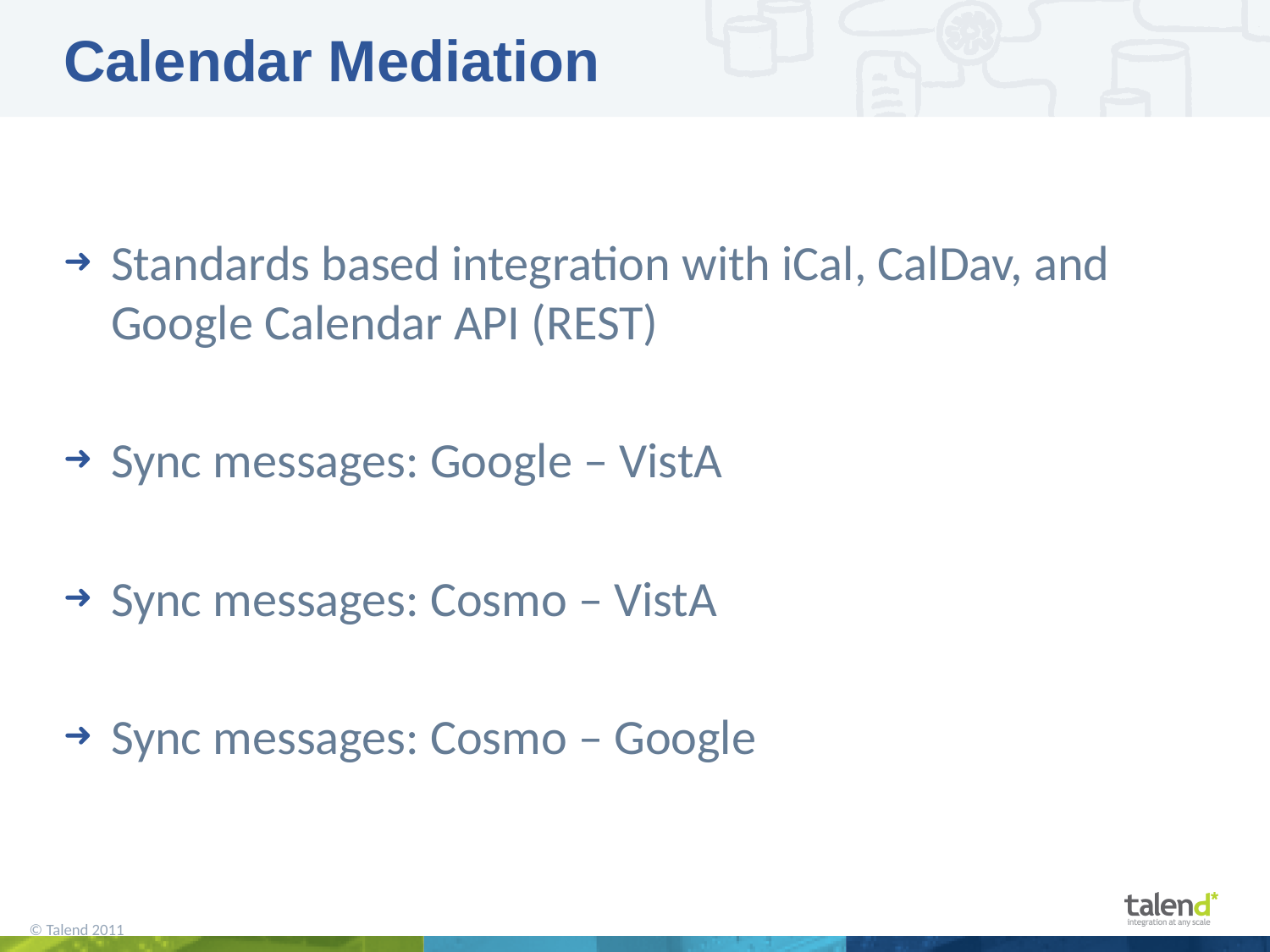

# Calendar Mediation

Standards based integration with iCal, CalDav, and Google Calendar API (REST)

Sync messages: Google – VistA

Sync messages: Cosmo – VistA

Sync messages: Cosmo – Google

11
© Talend 2011